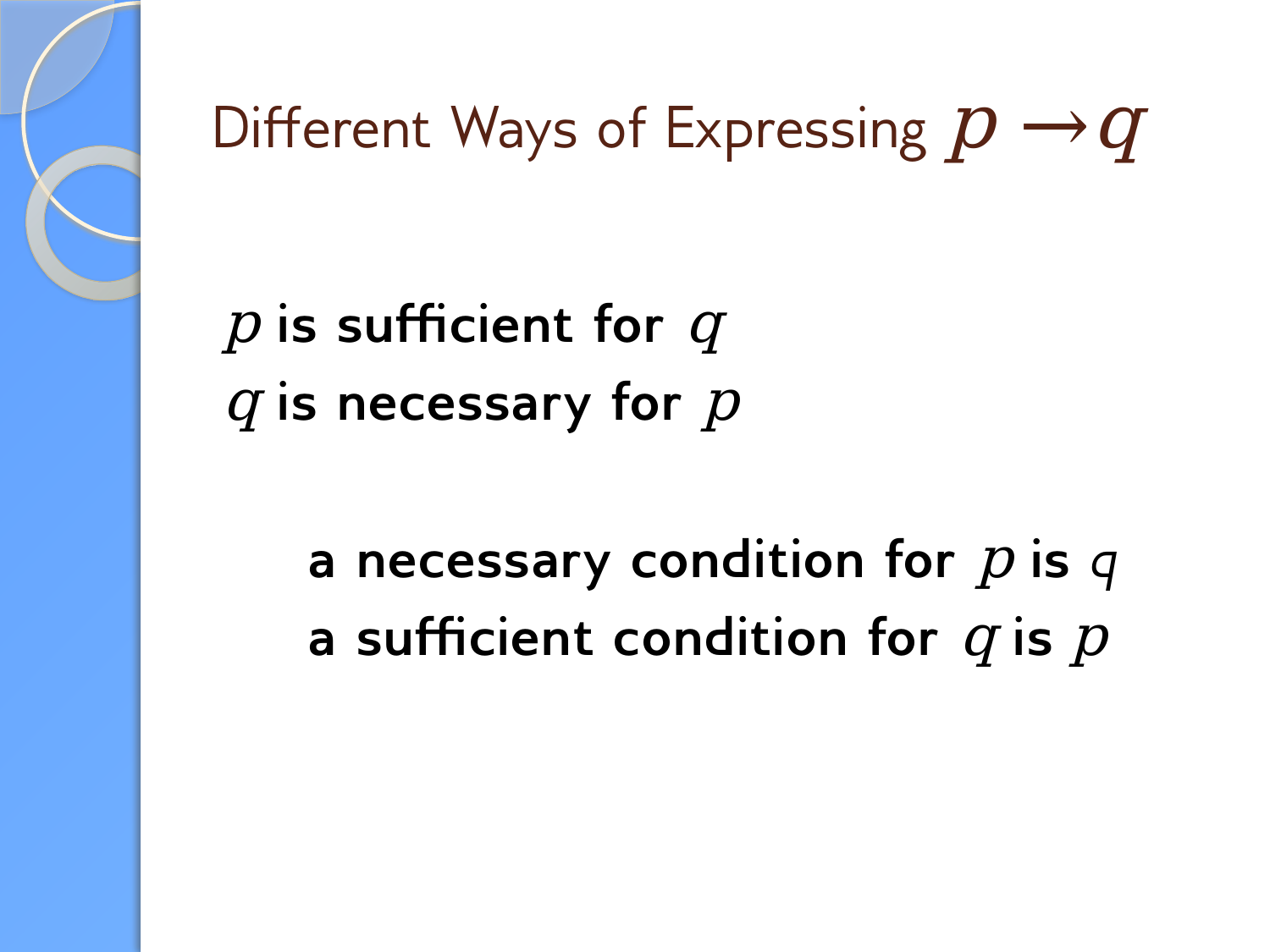

# Different Ways of Expressing p →q

p is sufficient for q
q is necessary for p

     a necessary condition for p is q
     a sufficient condition for q is p